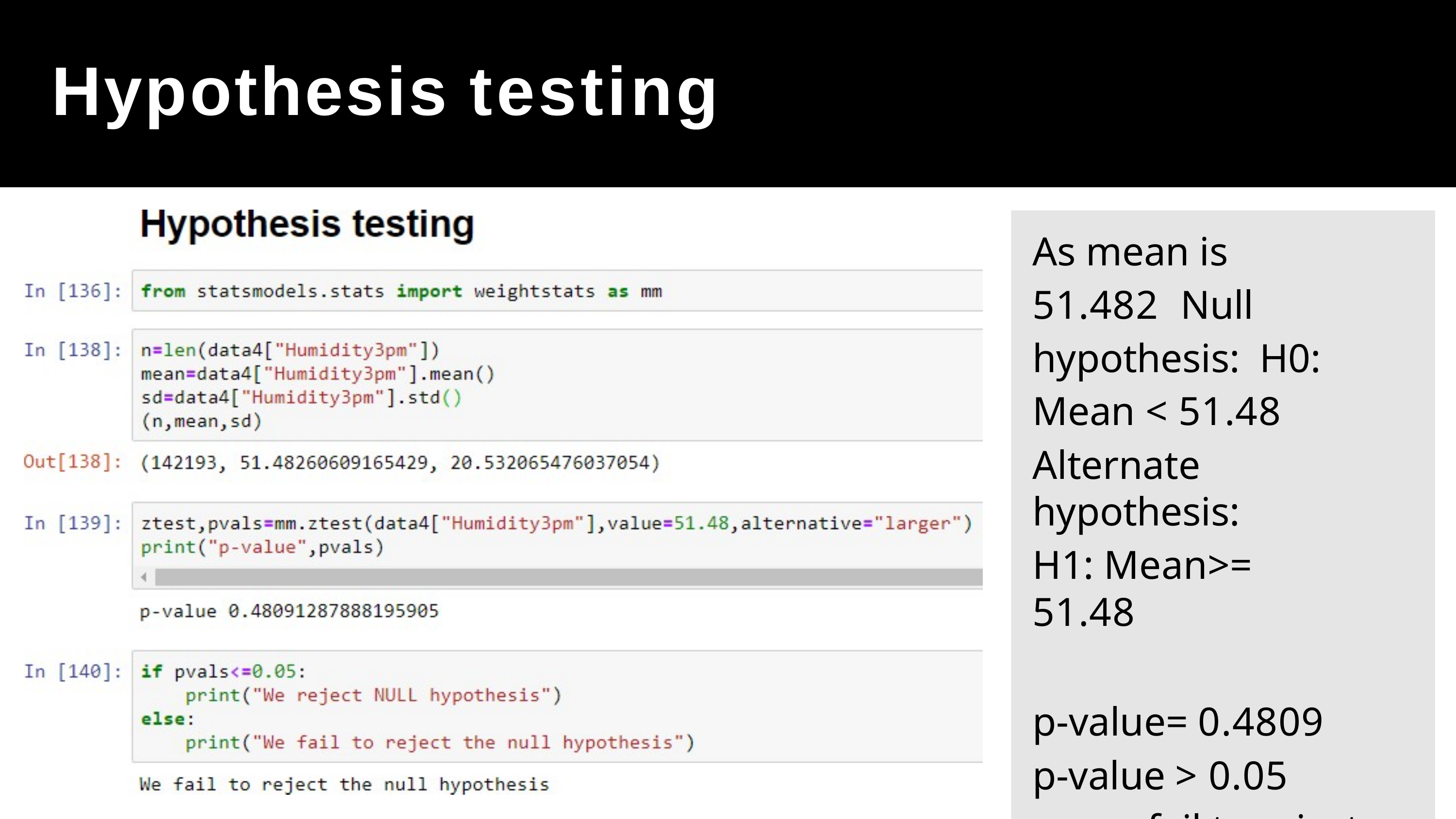

# Hypothesis testing

As mean is 51.482  Null hypothesis:  H0: Mean < 51.48
Alternate hypothesis:
H1: Mean>= 51.48

p-value= 0.4809
p-value > 0.05
so we fail to reject  hypothesis.